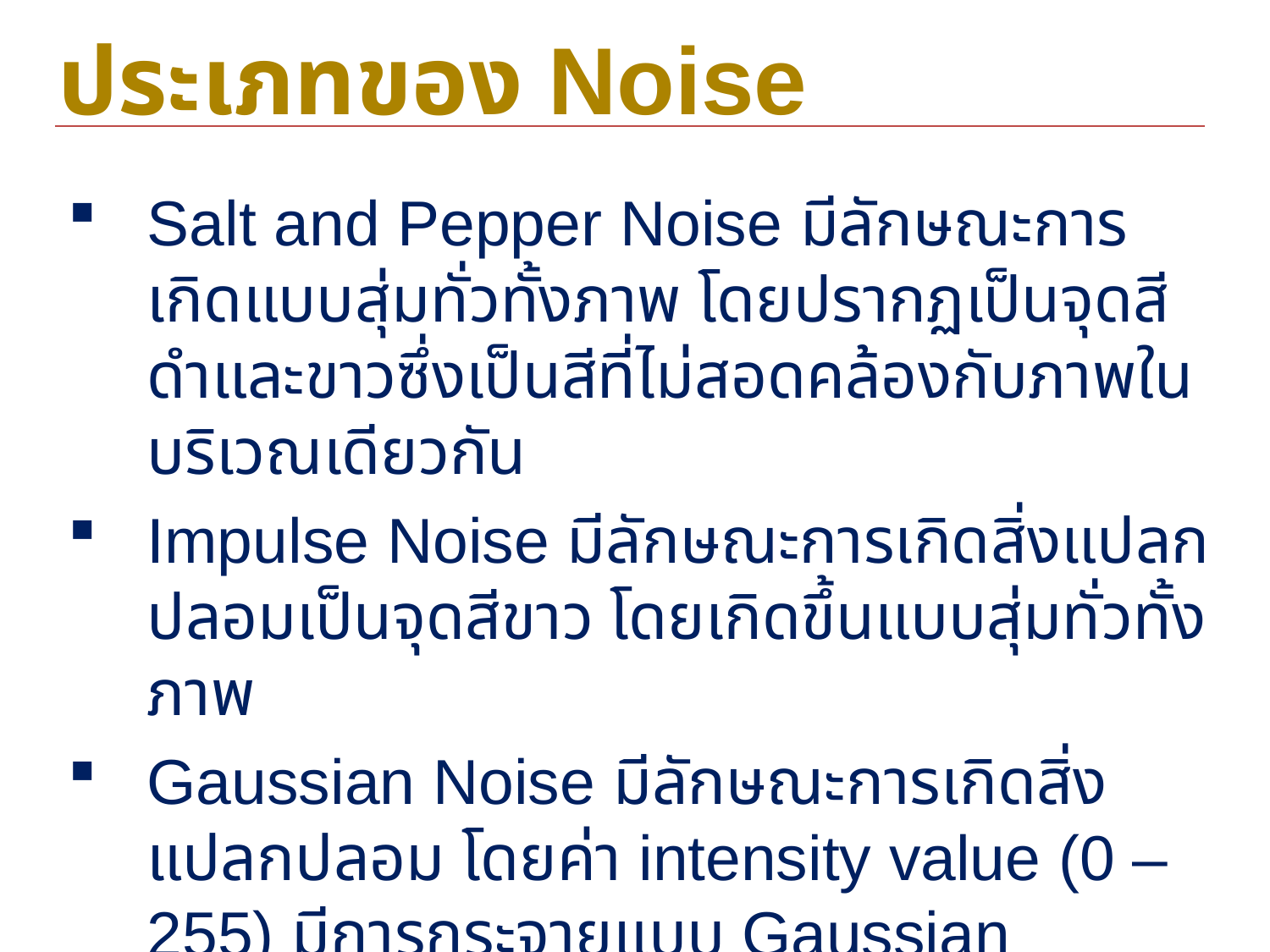

# ประเภทของ Noise
Salt and Pepper Noise มีลักษณะการเกิดแบบสุ่มทั่วทั้งภาพ โดยปรากฏเป็นจุดสีดำและขาวซึ่งเป็นสีที่ไม่สอดคล้องกับภาพในบริเวณเดียวกัน
Impulse Noise มีลักษณะการเกิดสิ่งแปลกปลอมเป็นจุดสีขาว โดยเกิดขึ้นแบบสุ่มทั่วทั้งภาพ
Gaussian Noise มีลักษณะการเกิดสิ่งแปลกปลอม โดยค่า intensity value (0 – 255) มีการกระจายแบบ Gaussian